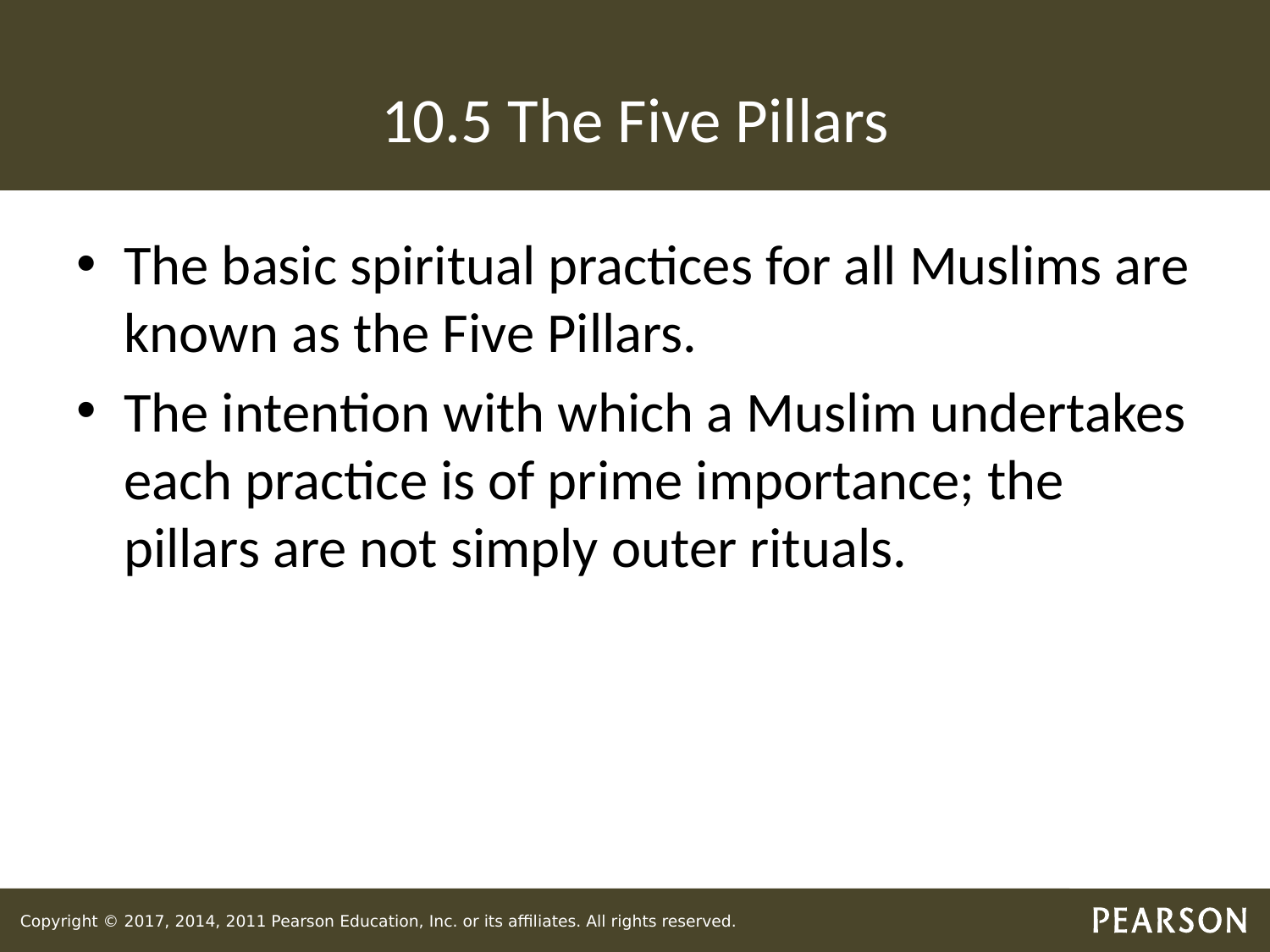

# 10.5 The Five Pillars
The basic spiritual practices for all Muslims are known as the Five Pillars.
The intention with which a Muslim undertakes each practice is of prime importance; the pillars are not simply outer rituals.